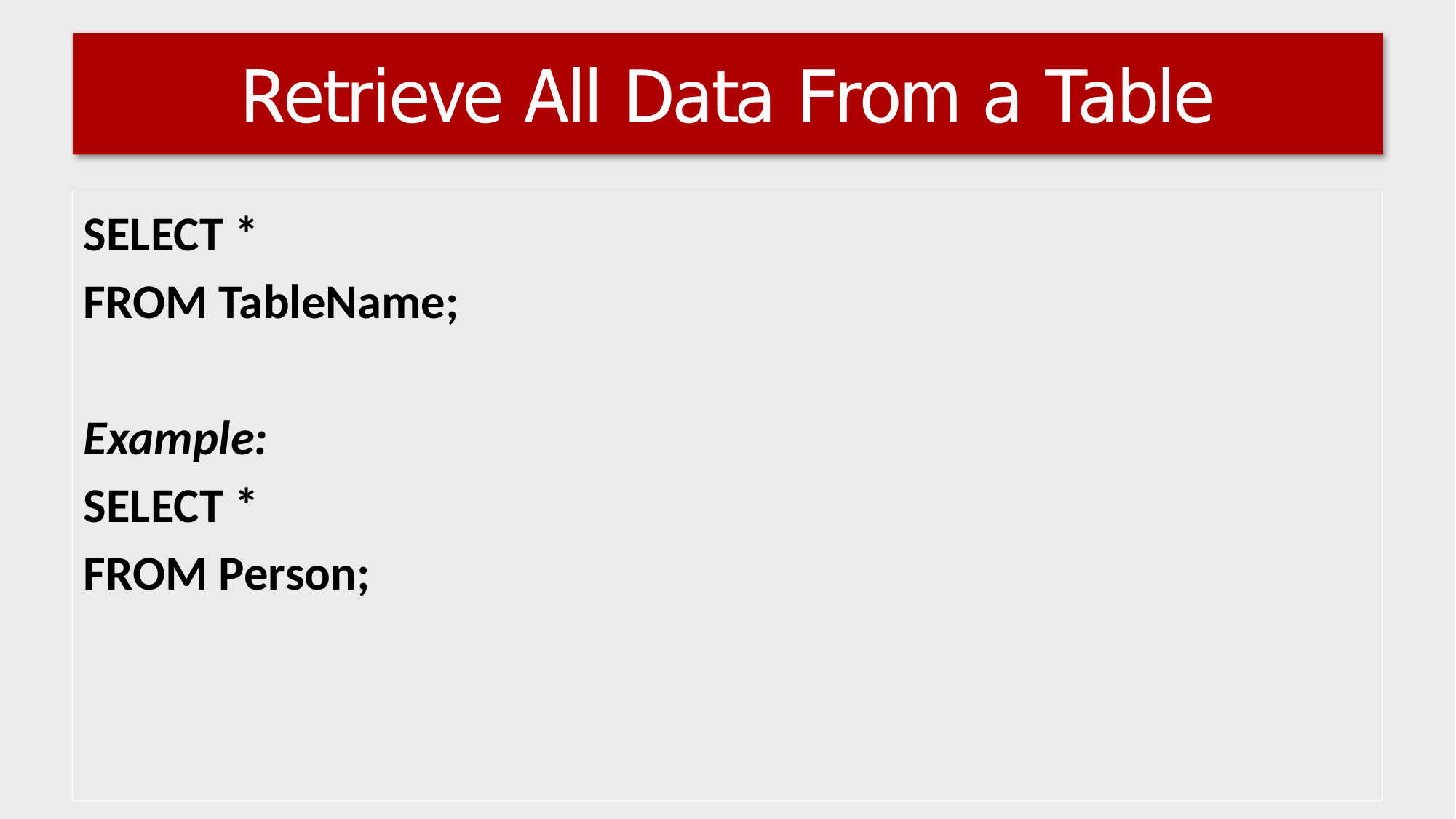

# Retrieve All Data From a Table
SELECT *
FROM TableName;

Example:
SELECT *
FROM Person;